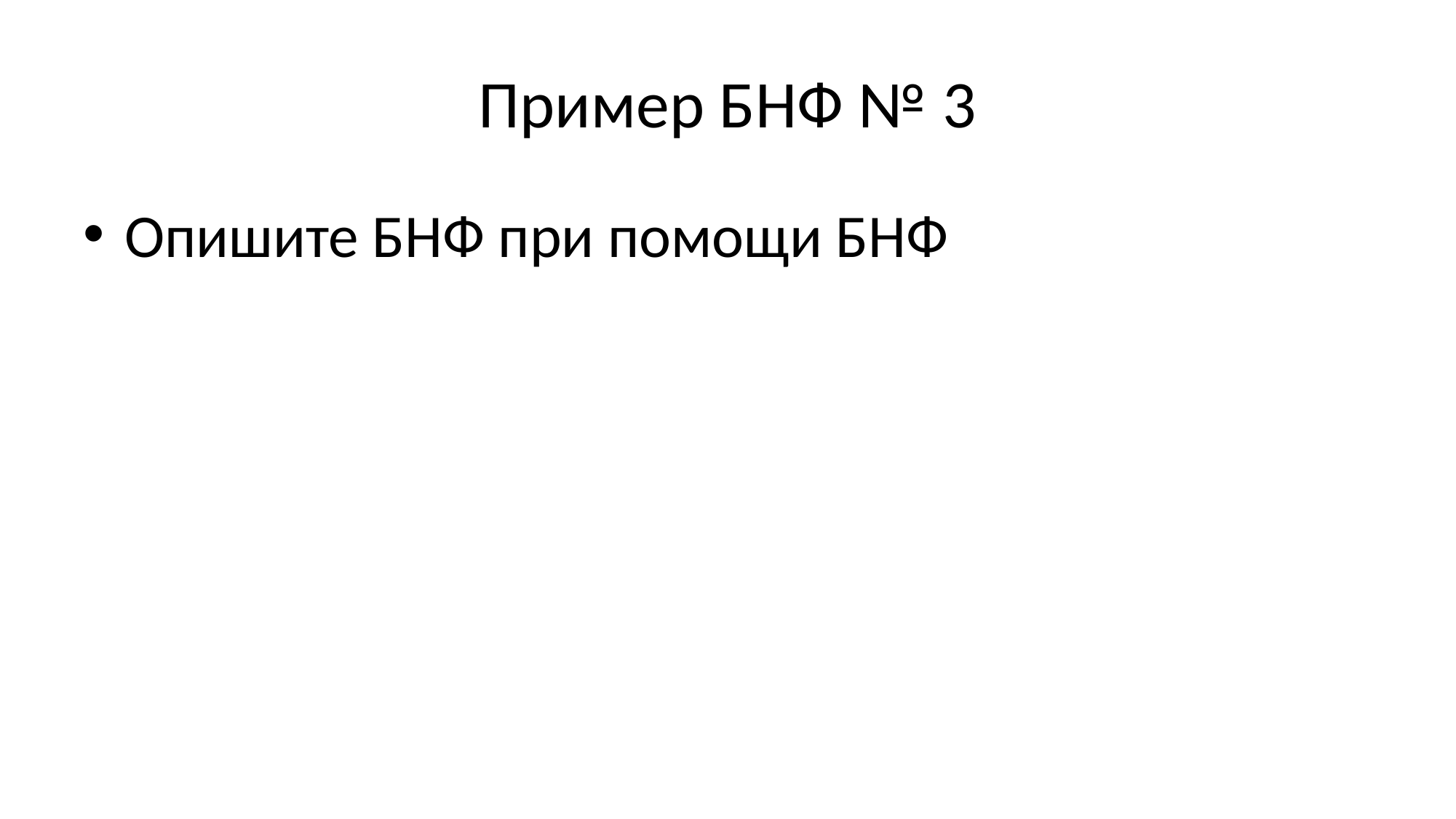

# Пример БНФ № 3
Опишите БНФ при помощи БНФ